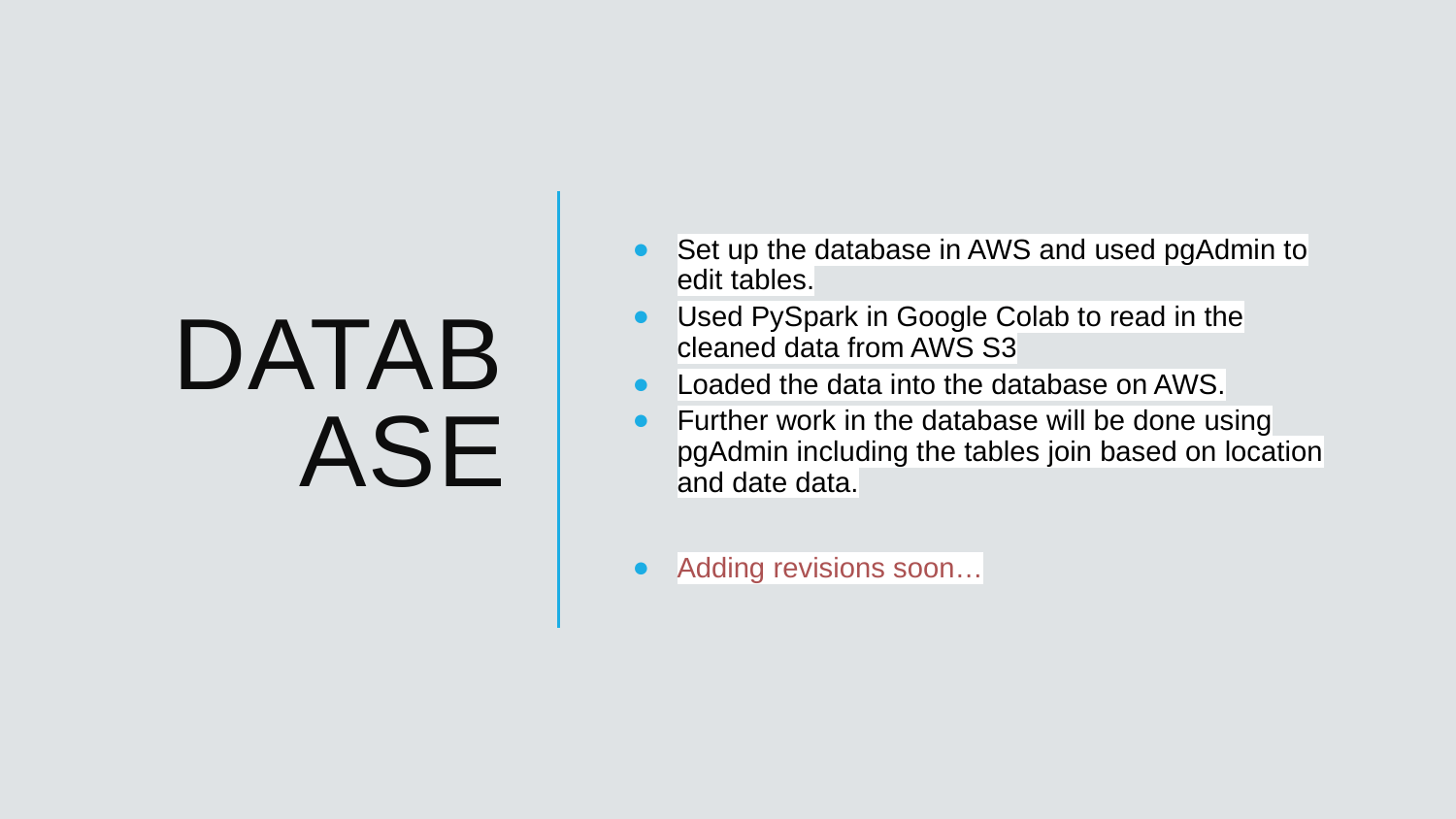

# Database
Set up the database in AWS and used pgAdmin to edit tables.
Used PySpark in Google Colab to read in the cleaned data from AWS S3
Loaded the data into the database on AWS.
Further work in the database will be done using pgAdmin including the tables join based on location and date data.

Adding revisions soon…